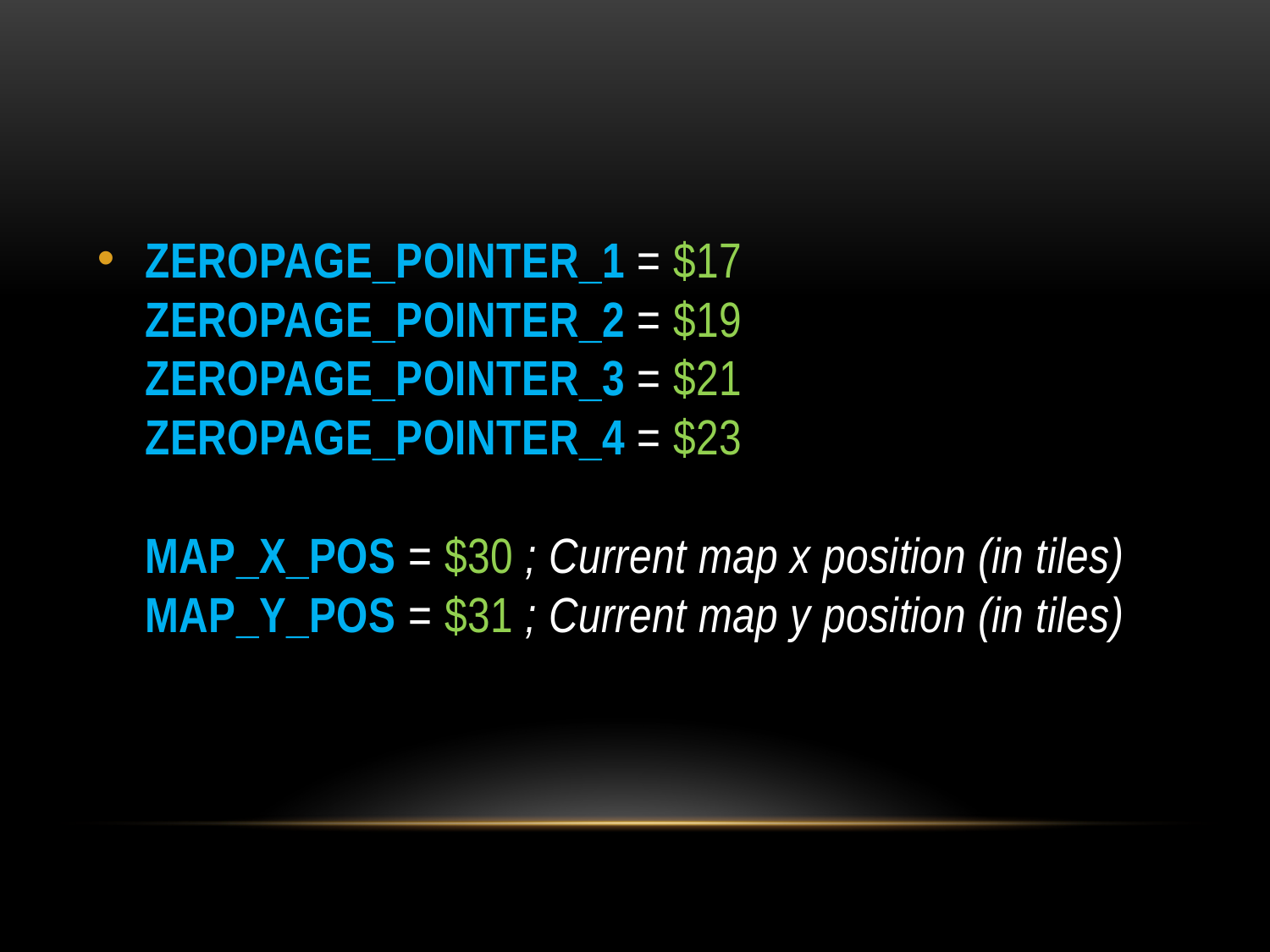

#
ZEROPAGE_POINTER_1 = $17
ZEROPAGE_POINTER_2 = $19
ZEROPAGE_POINTER_3 = $21
ZEROPAGE_POINTER_4 = $23
MAP_X_POS = $30 ; Current map x position (in tiles)
MAP_Y_POS = $31 ; Current map y position (in tiles)